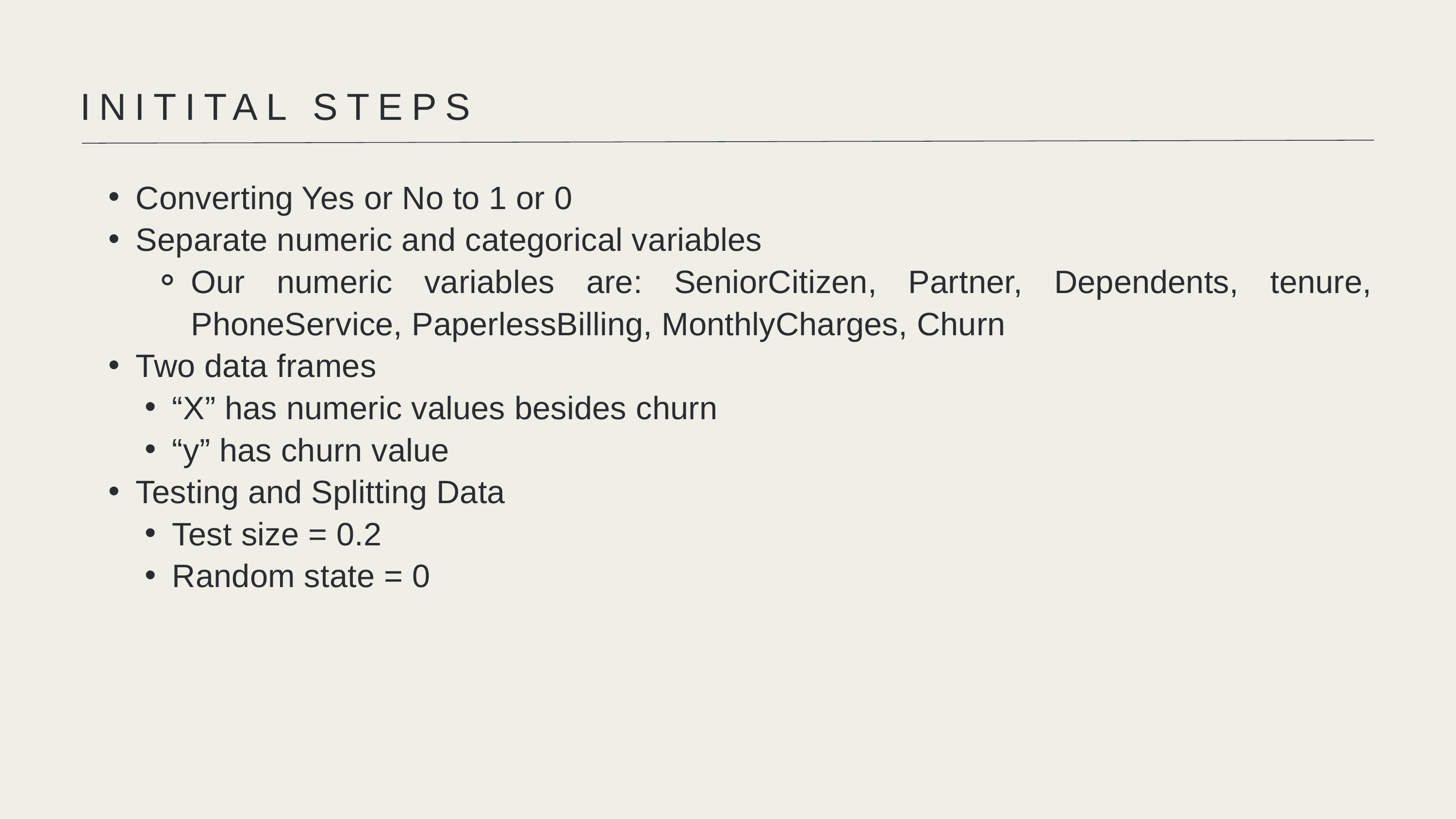

INITITAL STEPS

Converting Yes or No to 1 or 0
Separate numeric and categorical variables
Our numeric variables are: SeniorCitizen, Partner, Dependents, tenure, PhoneService, PaperlessBilling, MonthlyCharges, Churn
Two data frames
“X” has numeric values besides churn
“y” has churn value
Testing and Splitting Data
Test size = 0.2
Random state = 0